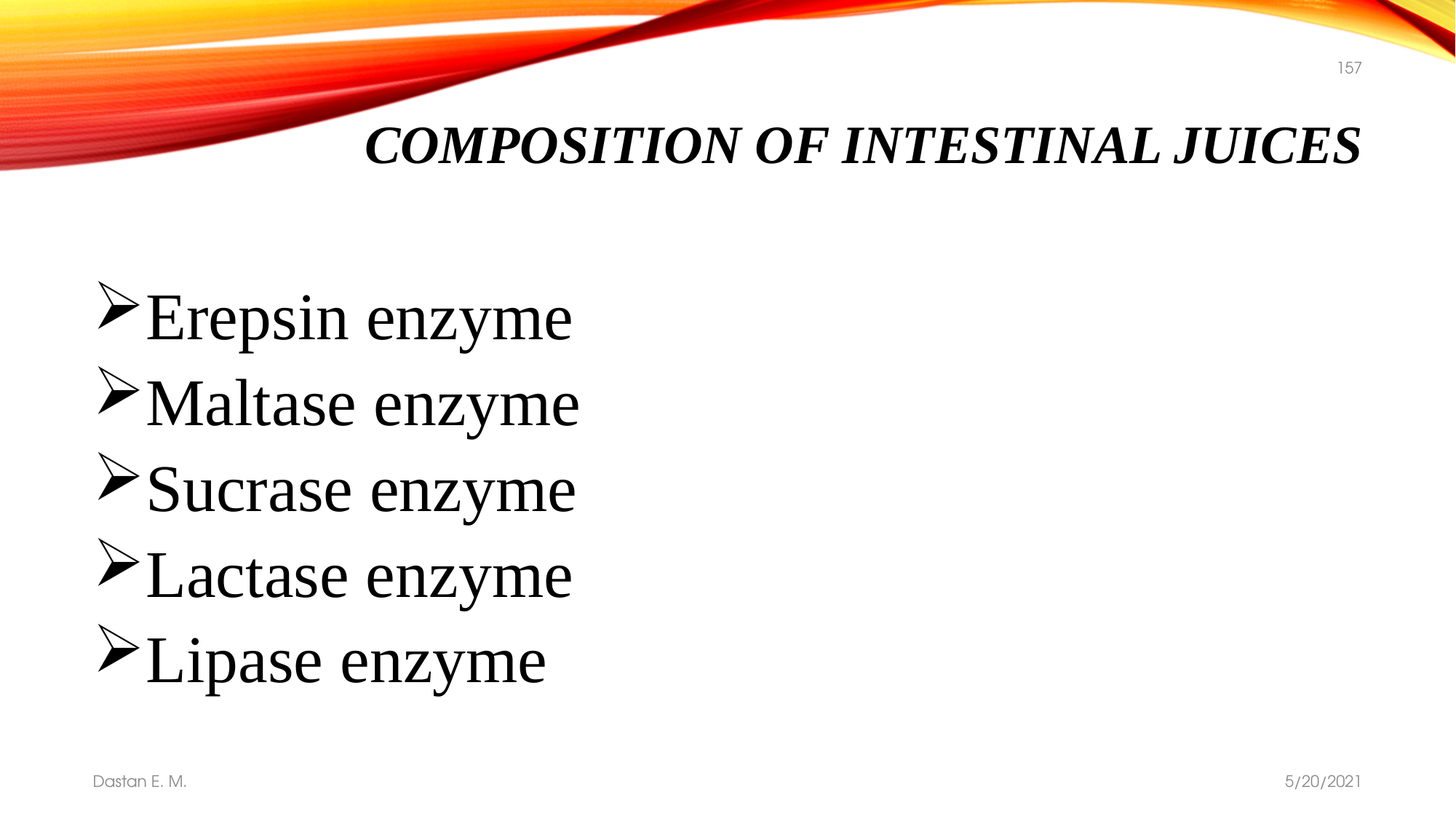

157
# Composition of Intestinal Juices
Erepsin enzyme
Maltase enzyme
Sucrase enzyme
Lactase enzyme
Lipase enzyme
Dastan E. M.
5/20/2021